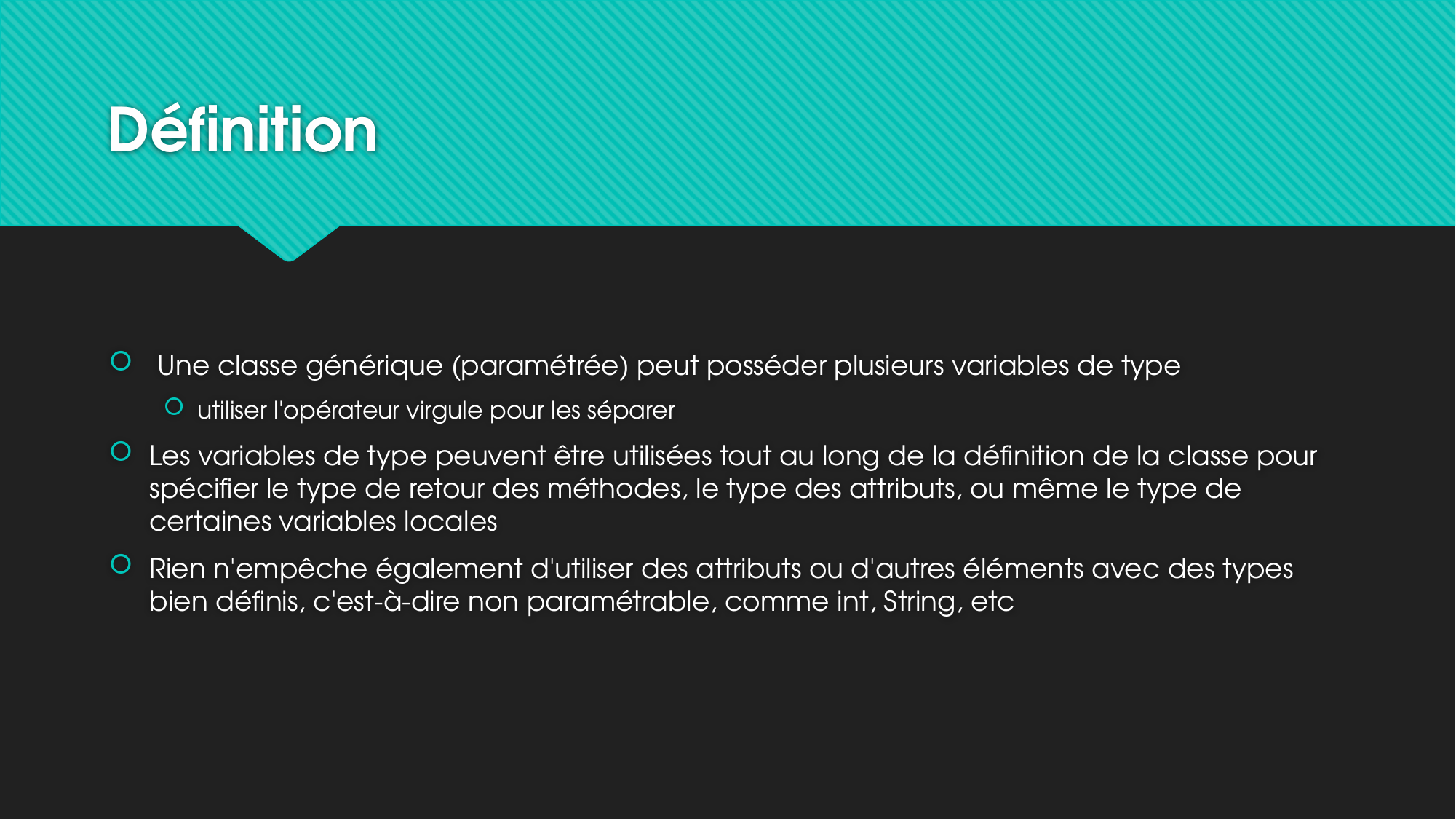

# Définition
 Une classe générique (paramétrée) peut posséder plusieurs variables de type
utiliser l'opérateur virgule pour les séparer
Les variables de type peuvent être utilisées tout au long de la définition de la classe pour spécifier le type de retour des méthodes, le type des attributs, ou même le type de certaines variables locales
Rien n'empêche également d'utiliser des attributs ou d'autres éléments avec des types bien définis, c'est-à-dire non paramétrable, comme int, String, etc